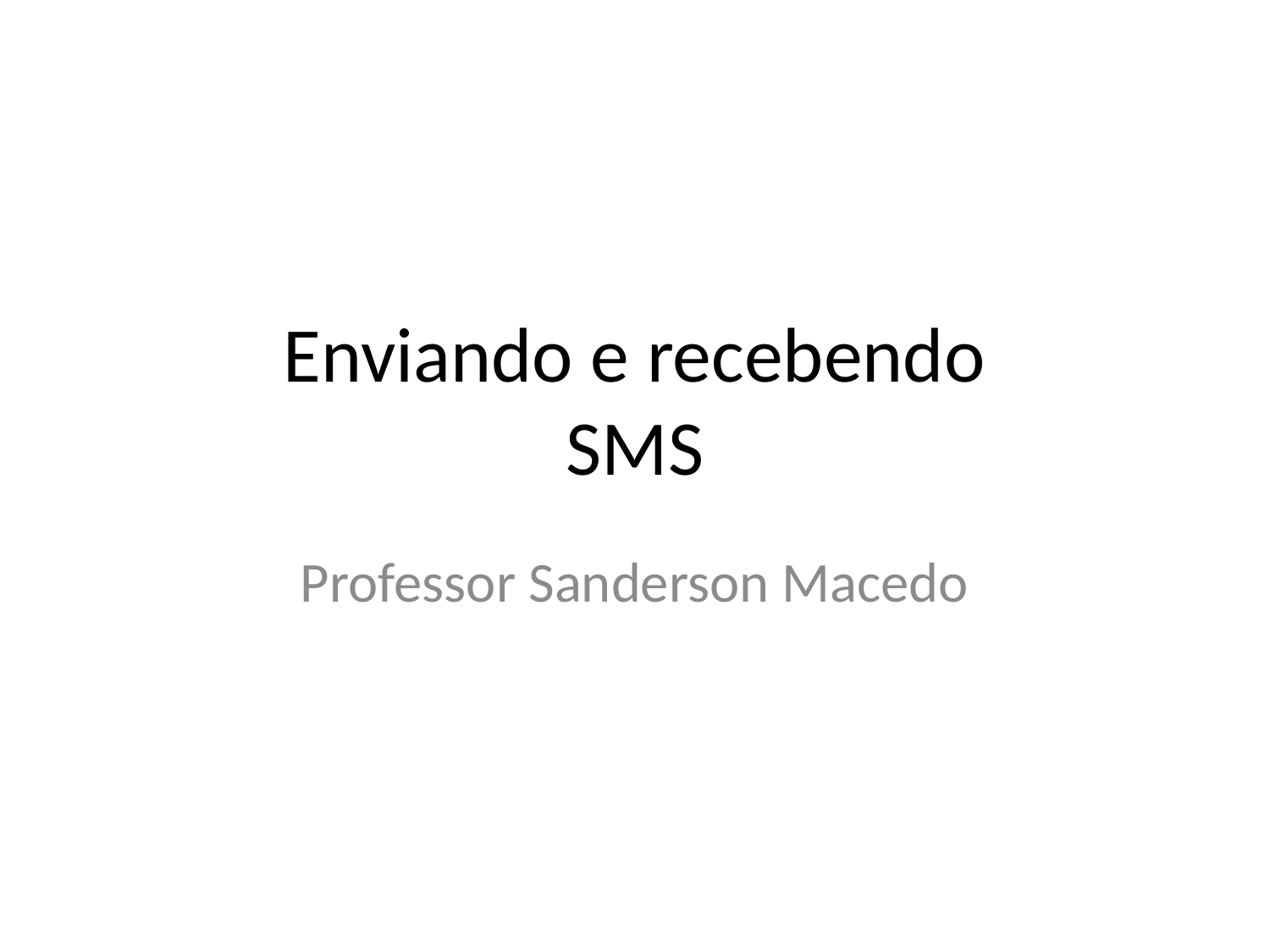

# Enviando e recebendo SMS
Professor Sanderson Macedo